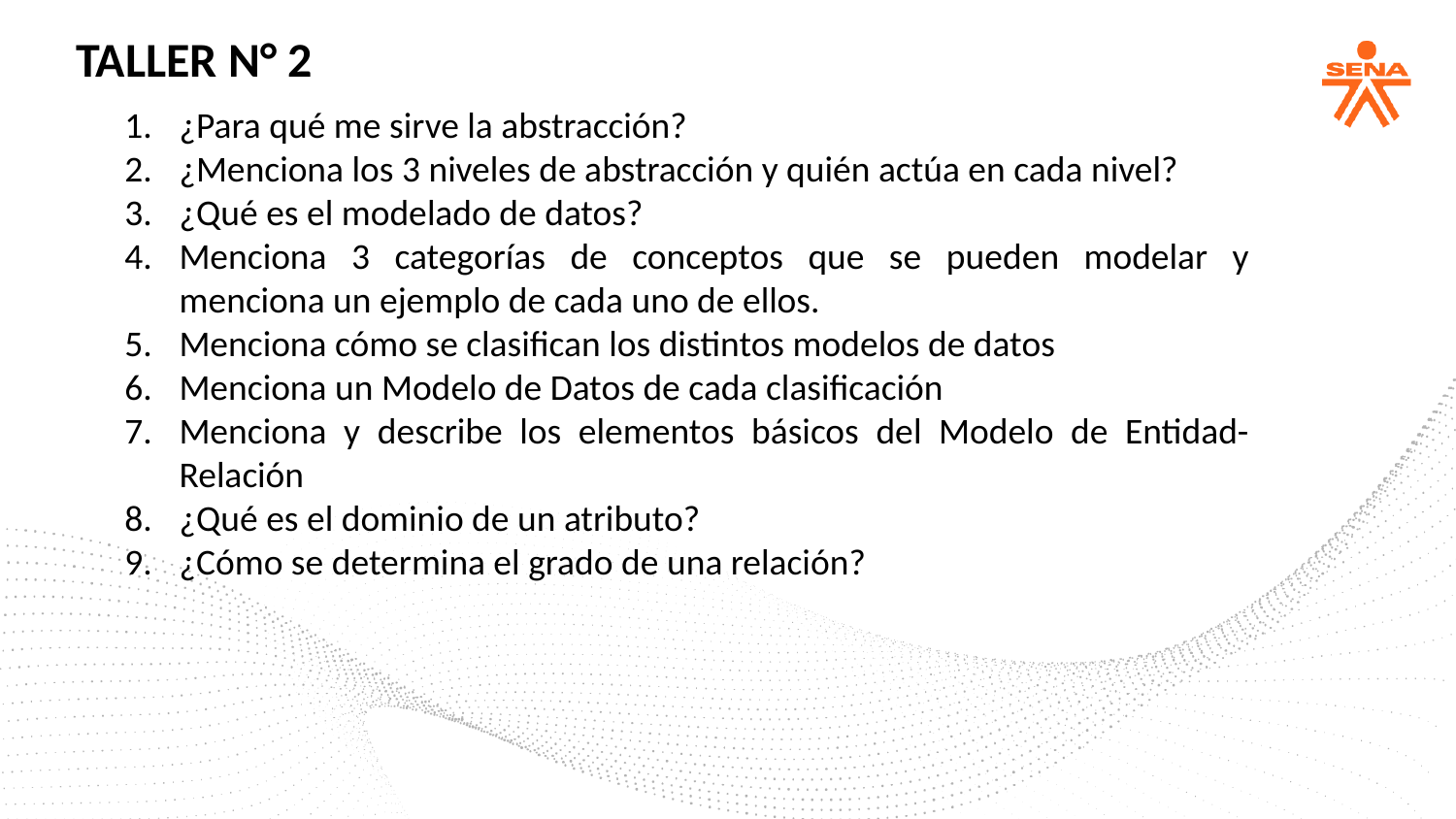

TALLER N° 2
¿Para qué me sirve la abstracción?
¿Menciona los 3 niveles de abstracción y quién actúa en cada nivel?
¿Qué es el modelado de datos?
Menciona 3 categorías de conceptos que se pueden modelar y menciona un ejemplo de cada uno de ellos.
Menciona cómo se clasifican los distintos modelos de datos
Menciona un Modelo de Datos de cada clasificación
Menciona y describe los elementos básicos del Modelo de Entidad-Relación
¿Qué es el dominio de un atributo?
¿Cómo se determina el grado de una relación?